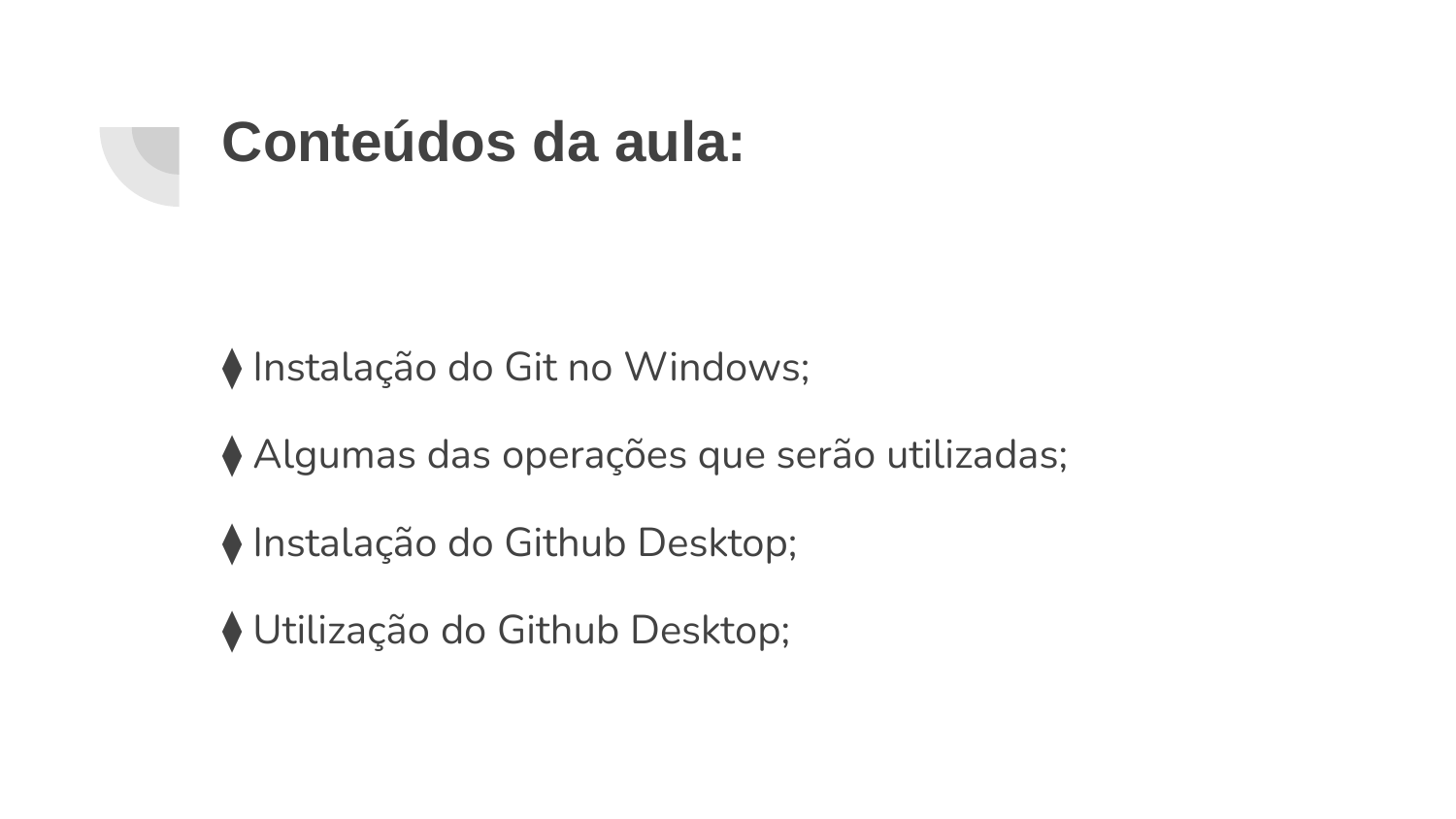

# Conteúdos da aula:
⧫ Instalação do Git no Windows;
⧫ Algumas das operações que serão utilizadas;
⧫ Instalação do Github Desktop;
⧫ Utilização do Github Desktop;